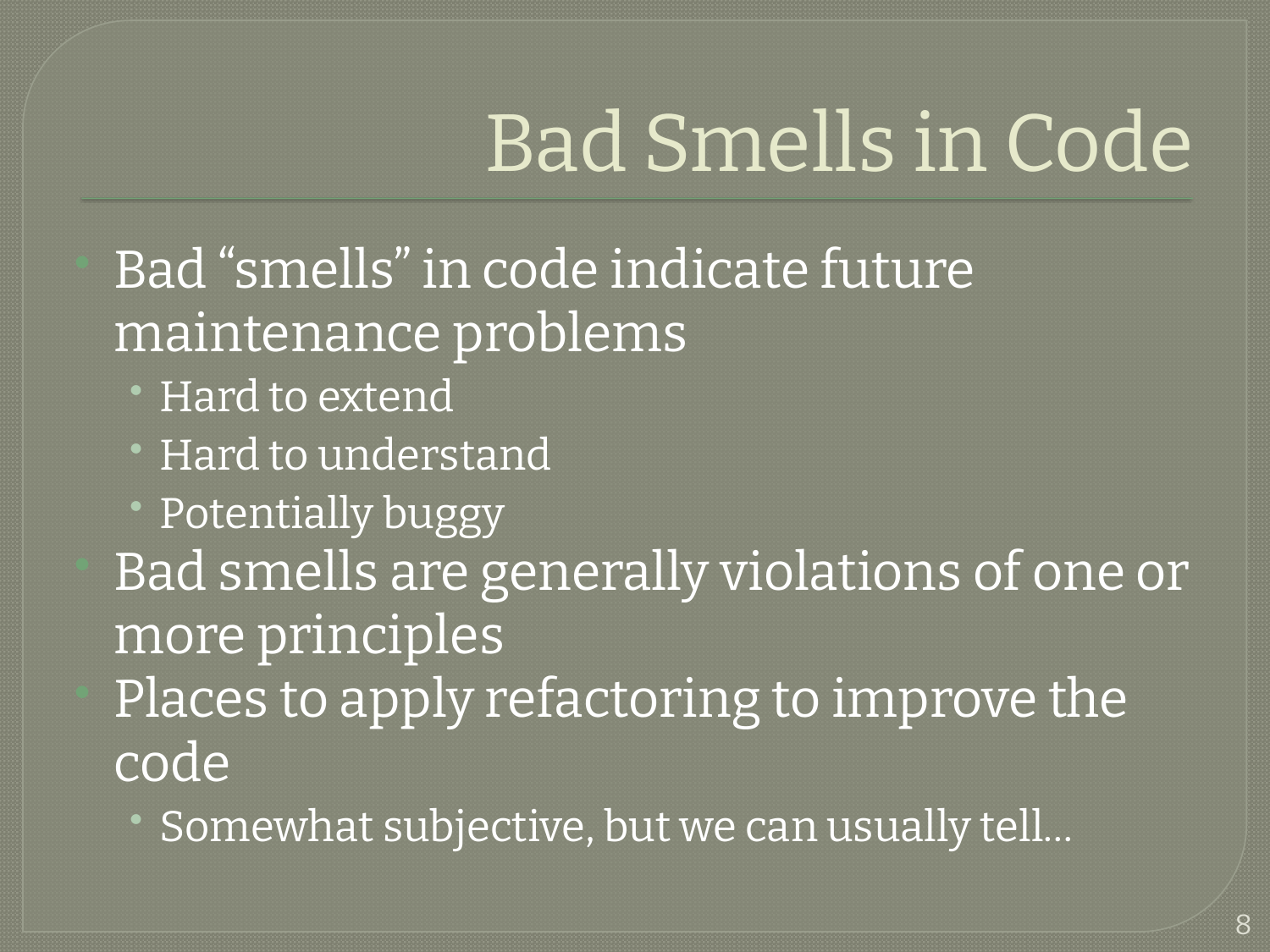

# Bad Smells in Code
Bad “smells” in code indicate future maintenance problems
Hard to extend
Hard to understand
Potentially buggy
Bad smells are generally violations of one or more principles
Places to apply refactoring to improve the code
Somewhat subjective, but we can usually tell…
8